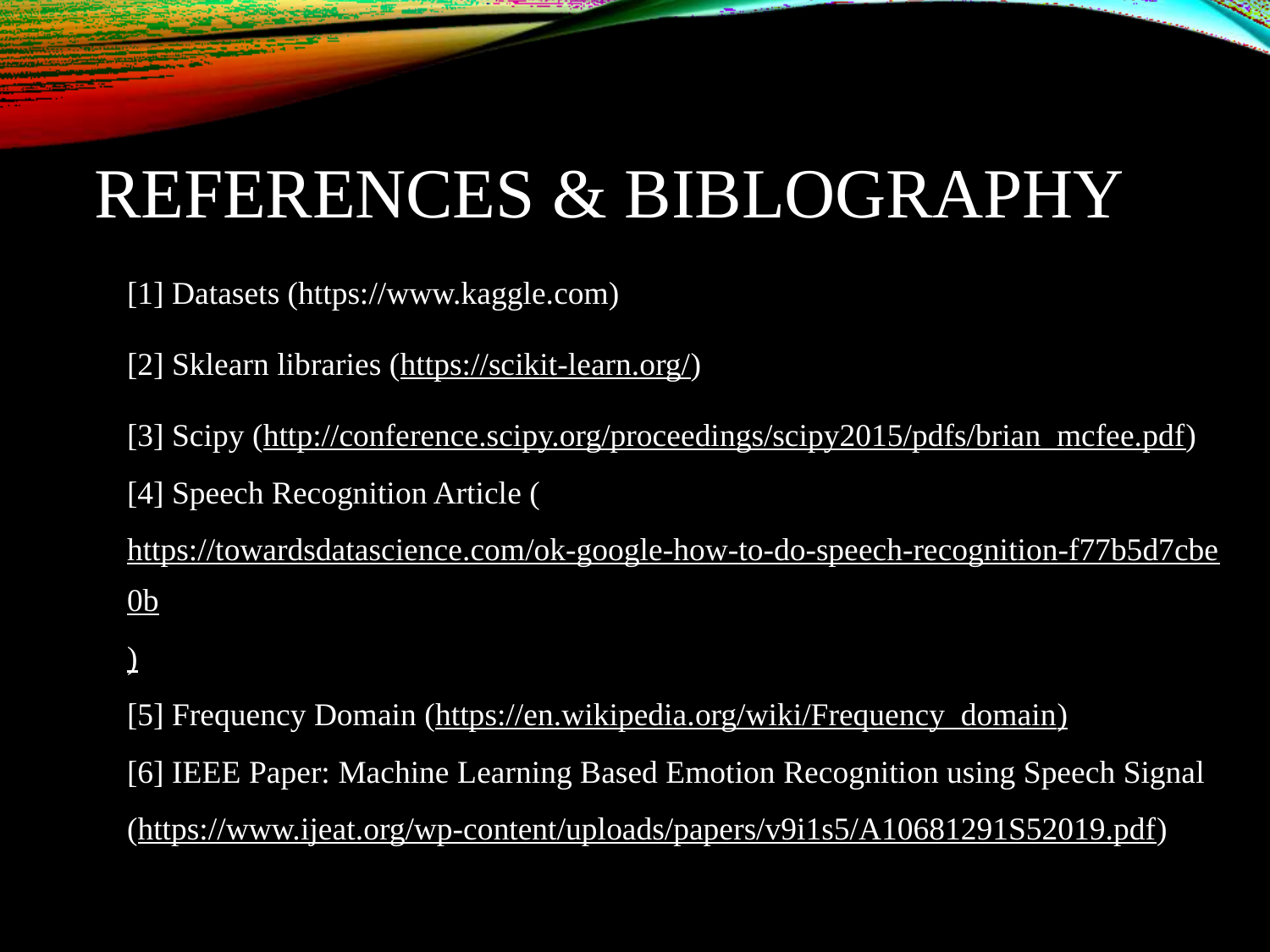

# REFERENCES & BIBLOGRAPHY
[1] Datasets (https://www.kaggle.com)
[2] Sklearn libraries (https://scikit-learn.org/)
[3] Scipy (http://conference.scipy.org/proceedings/scipy2015/pdfs/brian_mcfee.pdf)
[4] Speech Recognition Article (https://towardsdatascience.com/ok-google-how-to-do-speech-recognition-f77b5d7cbe0b)
[5] Frequency Domain (https://en.wikipedia.org/wiki/Frequency_domain)
[6] IEEE Paper: Machine Learning Based Emotion Recognition using Speech Signal (https://www.ijeat.org/wp-content/uploads/papers/v9i1s5/A10681291S52019.pdf)